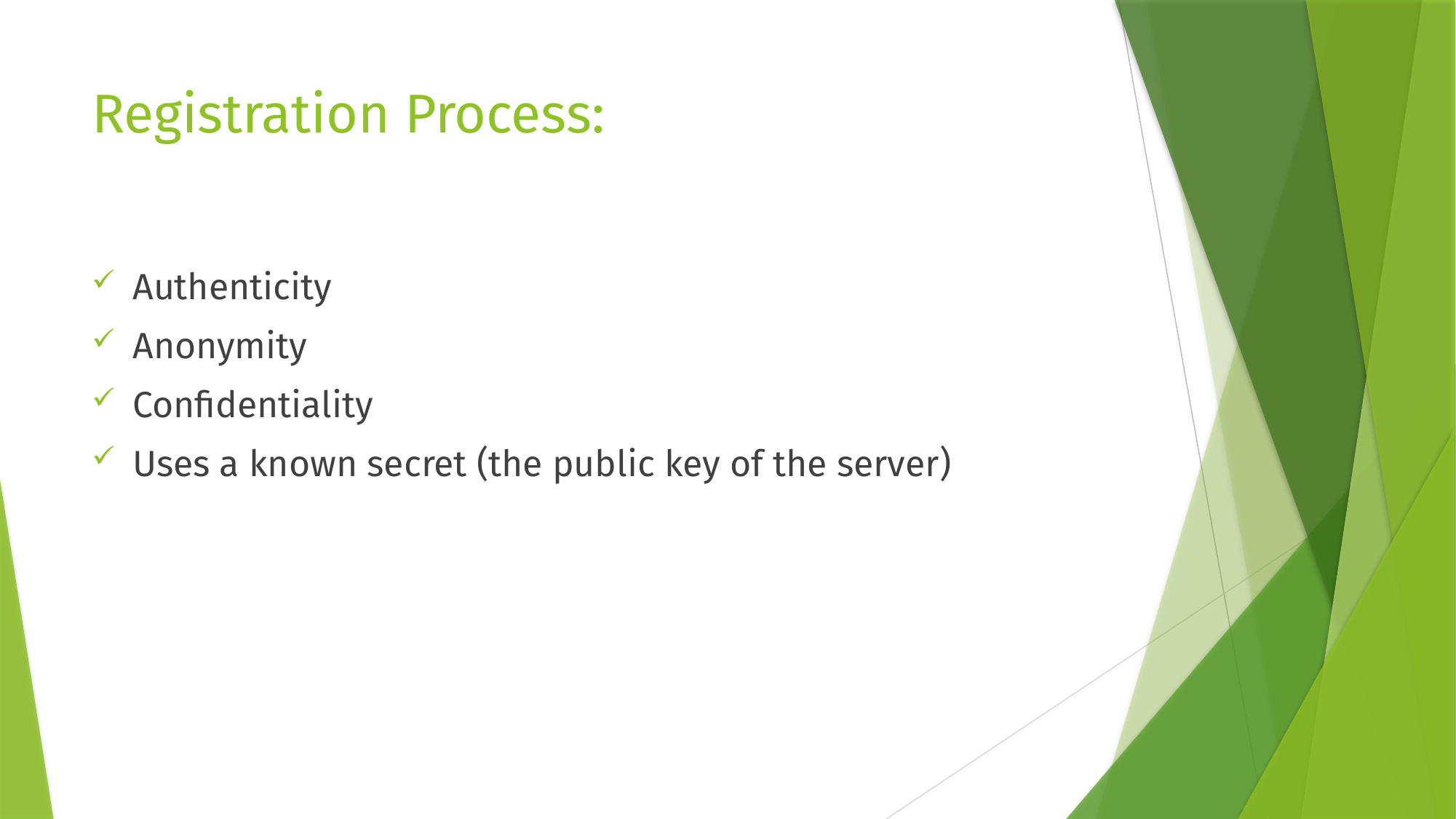

# Registration Process:
Authenticity
Anonymity
Confidentiality
Uses a known secret (the public key of the server)